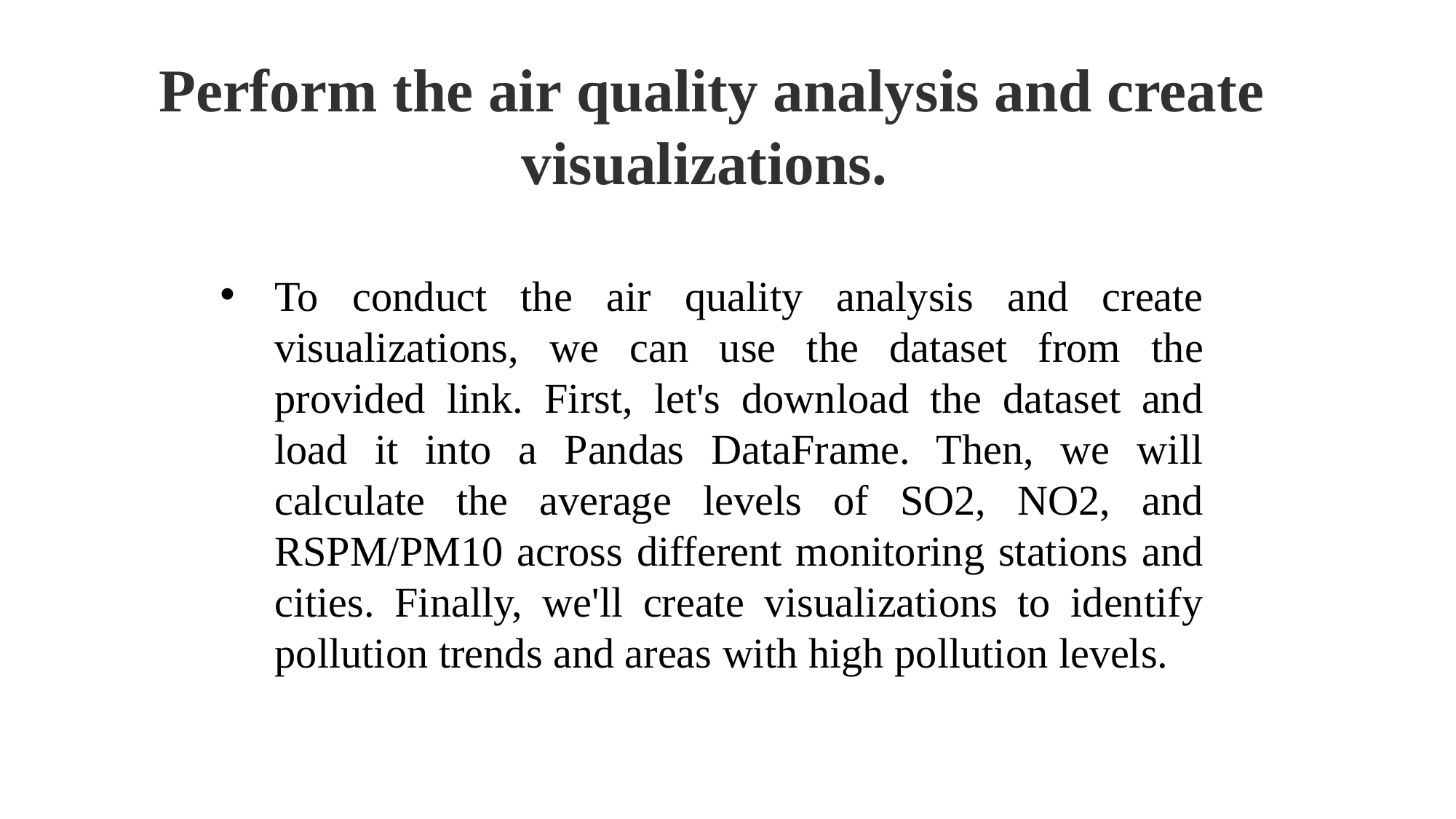

Perform the air quality analysis and create visualizations.
To conduct the air quality analysis and create visualizations, we can use the dataset from the provided link. First, let's download the dataset and load it into a Pandas DataFrame. Then, we will calculate the average levels of SO2, NO2, and RSPM/PM10 across different monitoring stations and cities. Finally, we'll create visualizations to identify pollution trends and areas with high pollution levels.